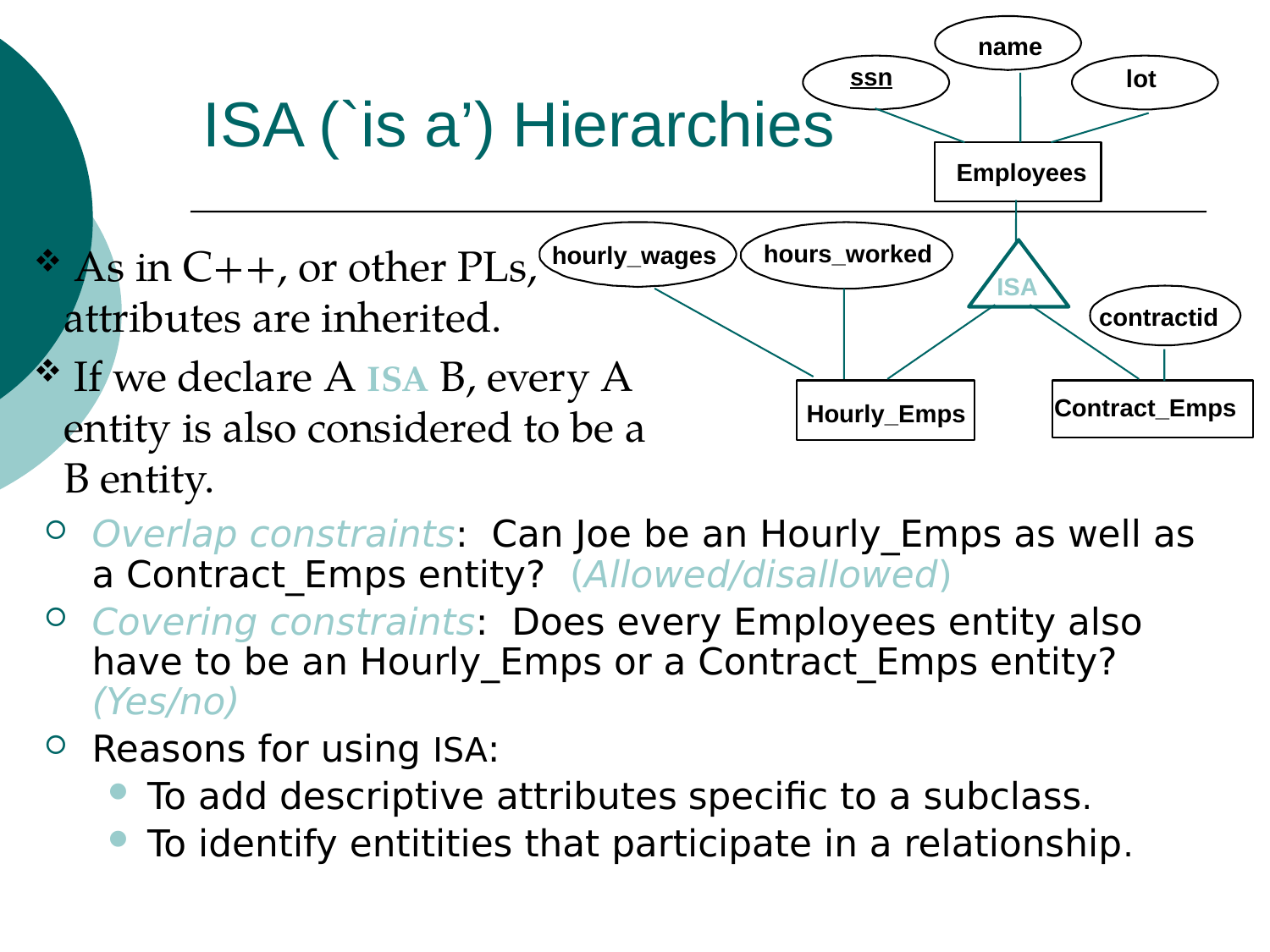

name
# ISA (`is a’) Hierarchies
ssn

lot

Employees

hours_worked
 As in C++, or other PLs, attributes are inherited.
 If we declare A ISA B, every A entity is also considered to be a B entity.
hourly_wages

ISA

contractid

Contract_Emps
Hourly_Emps
Overlap constraints:  Can Joe be an Hourly_Emps as well as a Contract_Emps entity?  (Allowed/disallowed)
Covering constraints:  Does every Employees entity also have to be an Hourly_Emps or a Contract_Emps entity? (Yes/no)
Reasons for using ISA:
To add descriptive attributes specific to a subclass.
To identify entitities that participate in a relationship.